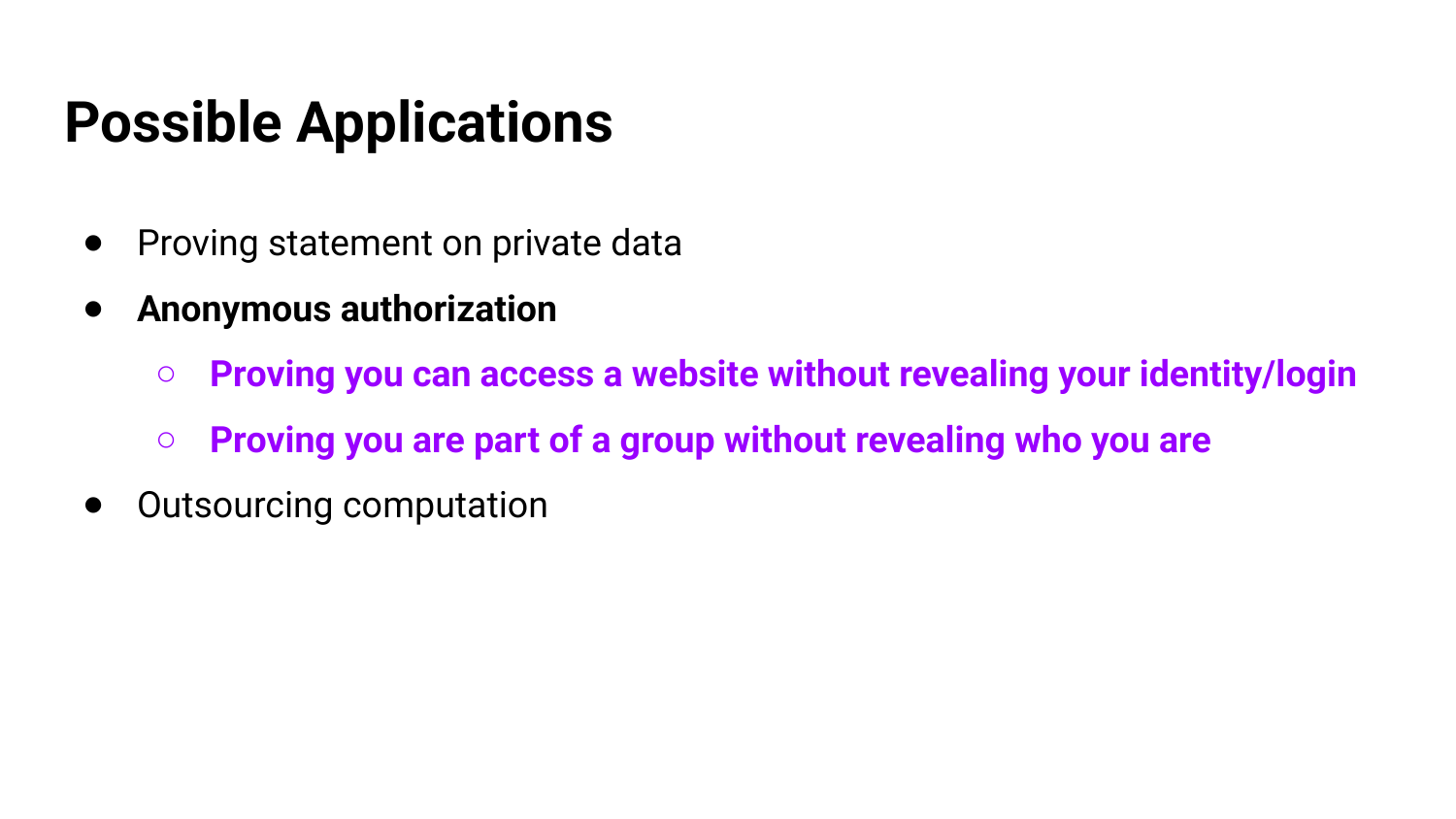

# Possible Applications
Proving statement on private data
Anonymous authorization
Proving you can access a website without revealing your identity/login
Proving you are part of a group without revealing who you are
Outsourcing computation